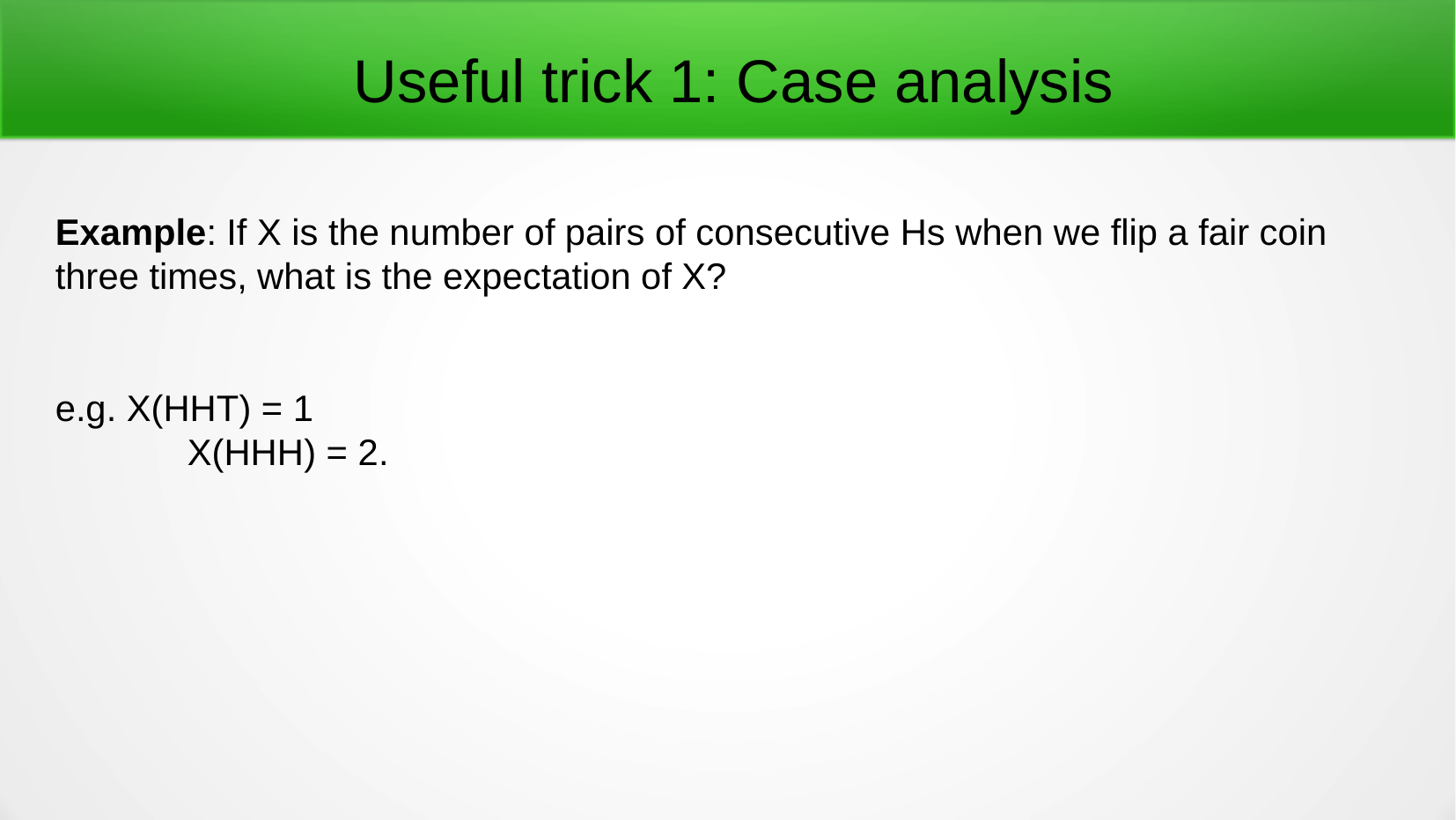

Useful trick 1: Case analysis
Example: If X is the number of pairs of consecutive Hs when we flip a fair coin three times, what is the expectation of X?

e.g. X(HHT) = 1
	X(HHH) = 2.